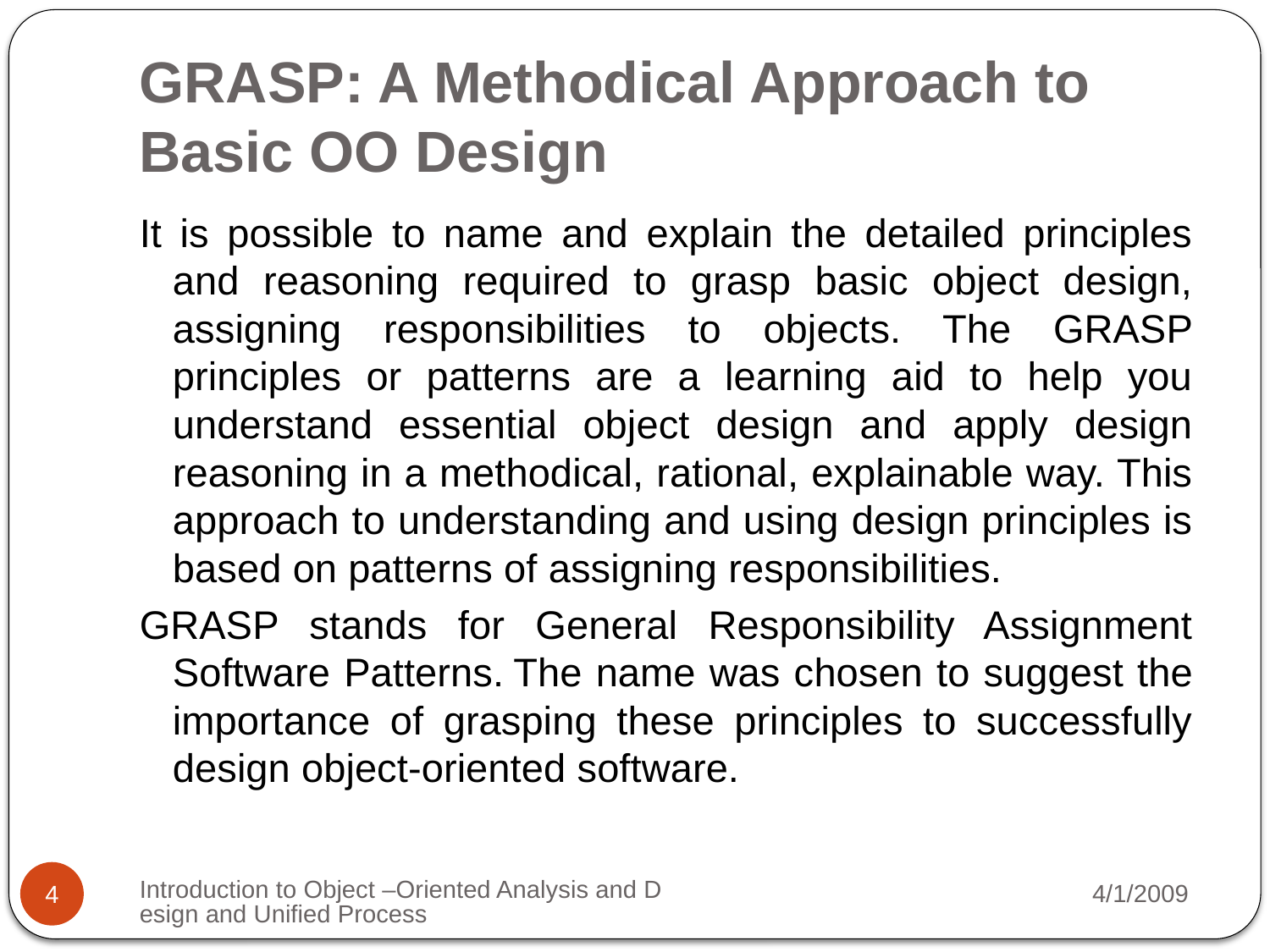

# GRASP: A Methodical Approach to Basic OO Design
It is possible to name and explain the detailed principles and reasoning required to grasp basic object design, assigning responsibilities to objects. The GRASP principles or patterns are a learning aid to help you understand essential object design and apply design reasoning in a methodical, rational, explainable way. This approach to understanding and using design principles is based on patterns of assigning responsibilities.
GRASP stands for General Responsibility Assignment Software Patterns. The name was chosen to suggest the importance of grasping these principles to successfully design object-oriented software.

Introduction to Object –Oriented Analysis and Design and Unified Process
4/1/2009
4